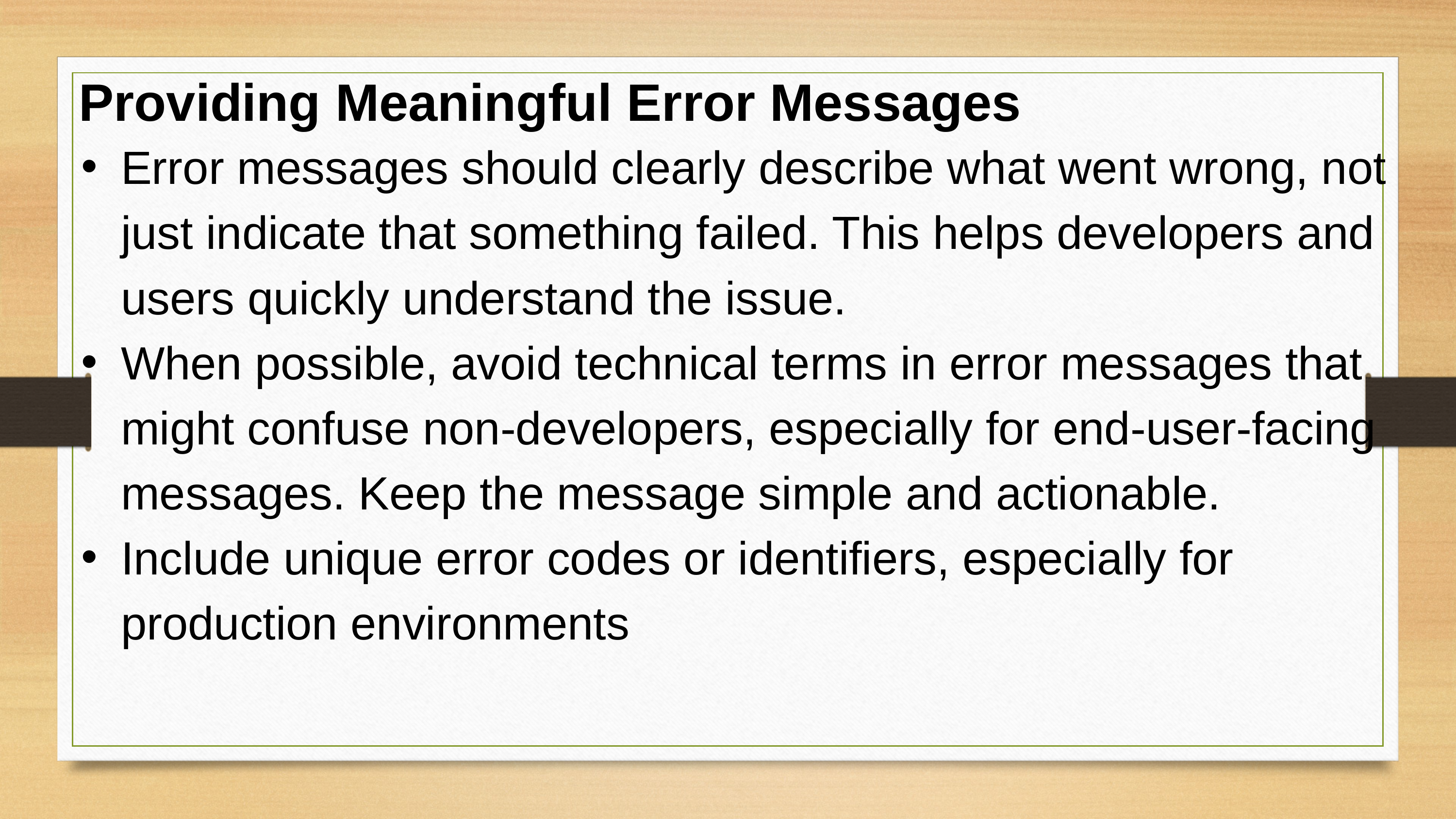

Providing Meaningful Error Messages
Error messages should clearly describe what went wrong, not just indicate that something failed. This helps developers and users quickly understand the issue.
When possible, avoid technical terms in error messages that might confuse non-developers, especially for end-user-facing messages. Keep the message simple and actionable.
Include unique error codes or identifiers, especially for production environments